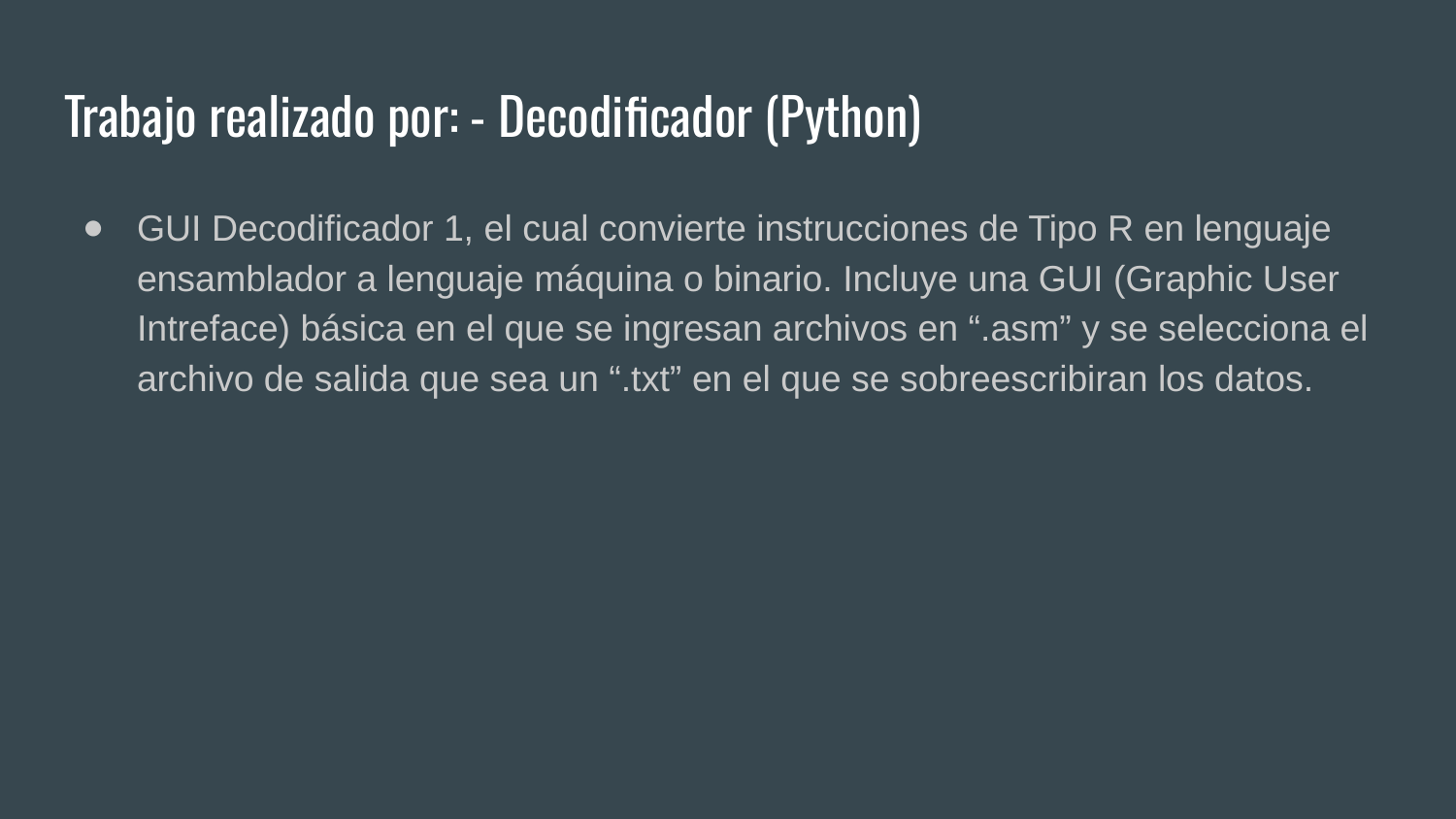

# Trabajo realizado por: - Decodificador (Python)
GUI Decodificador 1, el cual convierte instrucciones de Tipo R en lenguaje ensamblador a lenguaje máquina o binario. Incluye una GUI (Graphic User Intreface) básica en el que se ingresan archivos en “.asm” y se selecciona el archivo de salida que sea un “.txt” en el que se sobreescribiran los datos.